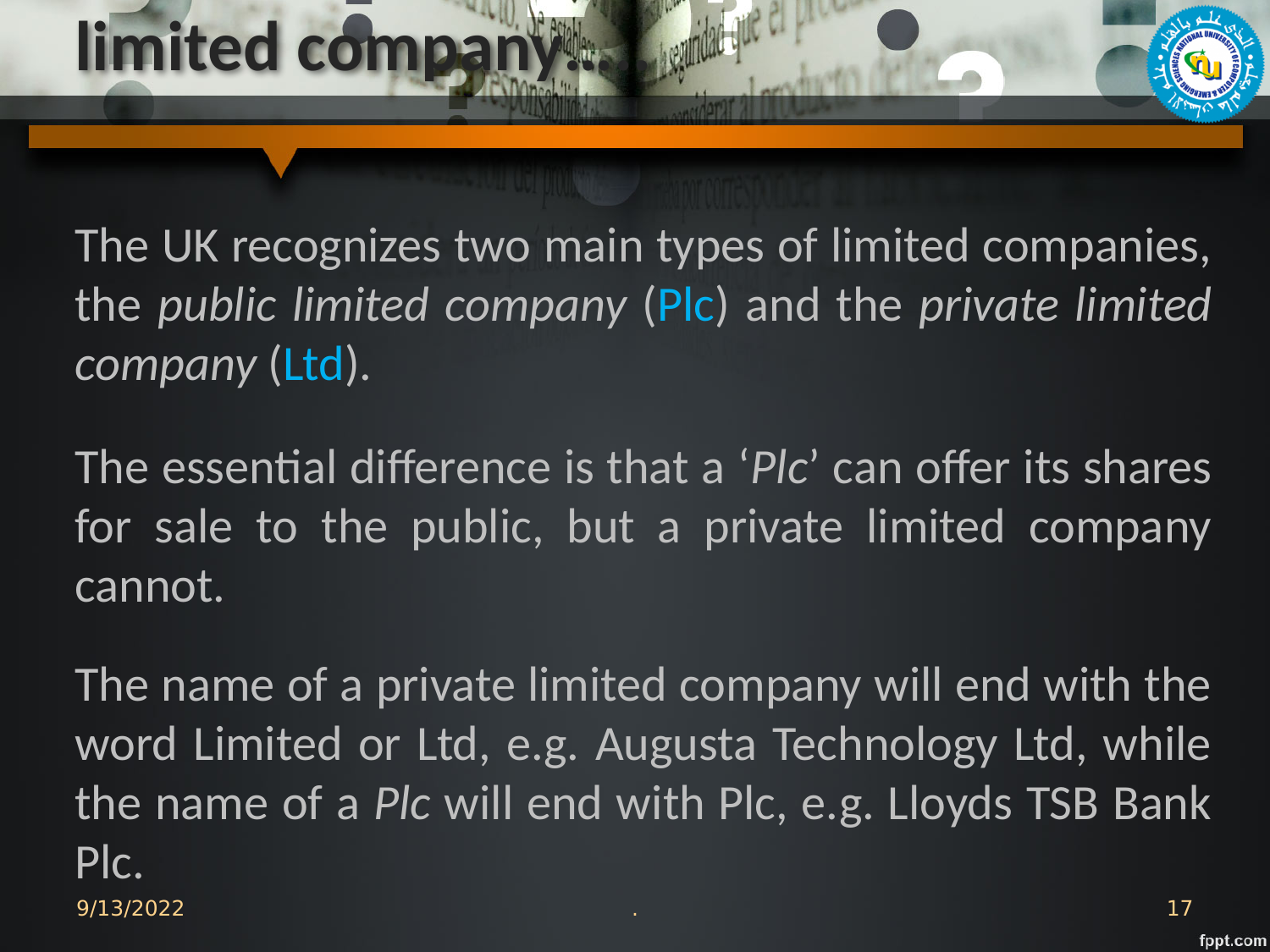

# limited company…..
The UK recognizes two main types of limited companies, the public limited company (Plc) and the private limited company (Ltd).

The essential difference is that a ‘Plc’ can offer its shares for sale to the public, but a private limited company cannot.

The name of a private limited company will end with the word Limited or Ltd, e.g. Augusta Technology Ltd, while the name of a Plc will end with Plc, e.g. Lloyds TSB Bank Plc.
9/13/2022
.
17